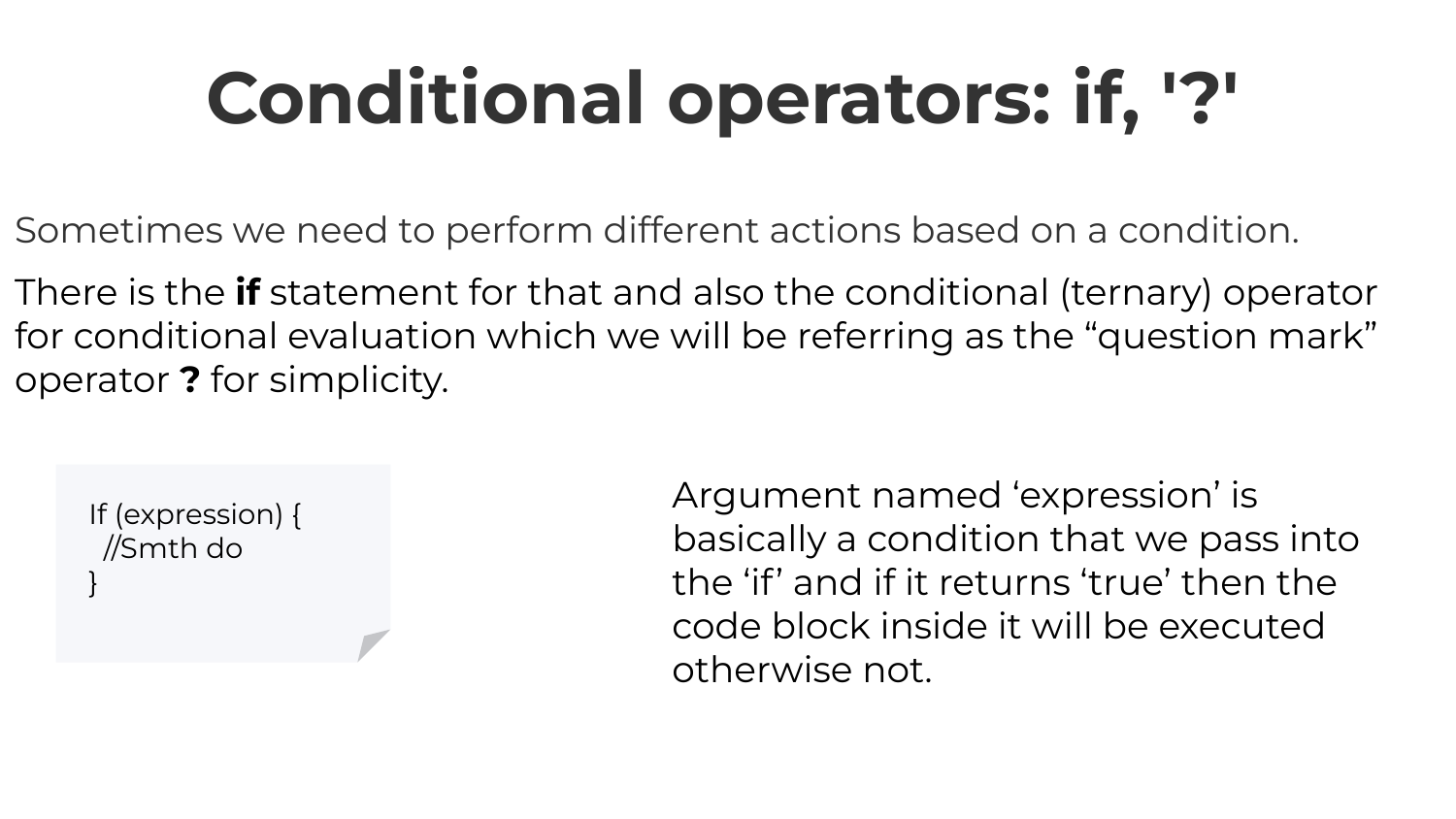

Conditional operators: if, '?'

Sometimes we need to perform different actions based on a condition.
There is the if statement for that and also the conditional (ternary) operator for conditional evaluation which we will be referring as the “question mark” operator ? for simplicity.

If (expression) {
  //Smth do
}
Argument named ‘expression’ is basically a condition that we pass into the ‘if’ and if it returns ‘true’ then the code block inside it will be executed otherwise not.